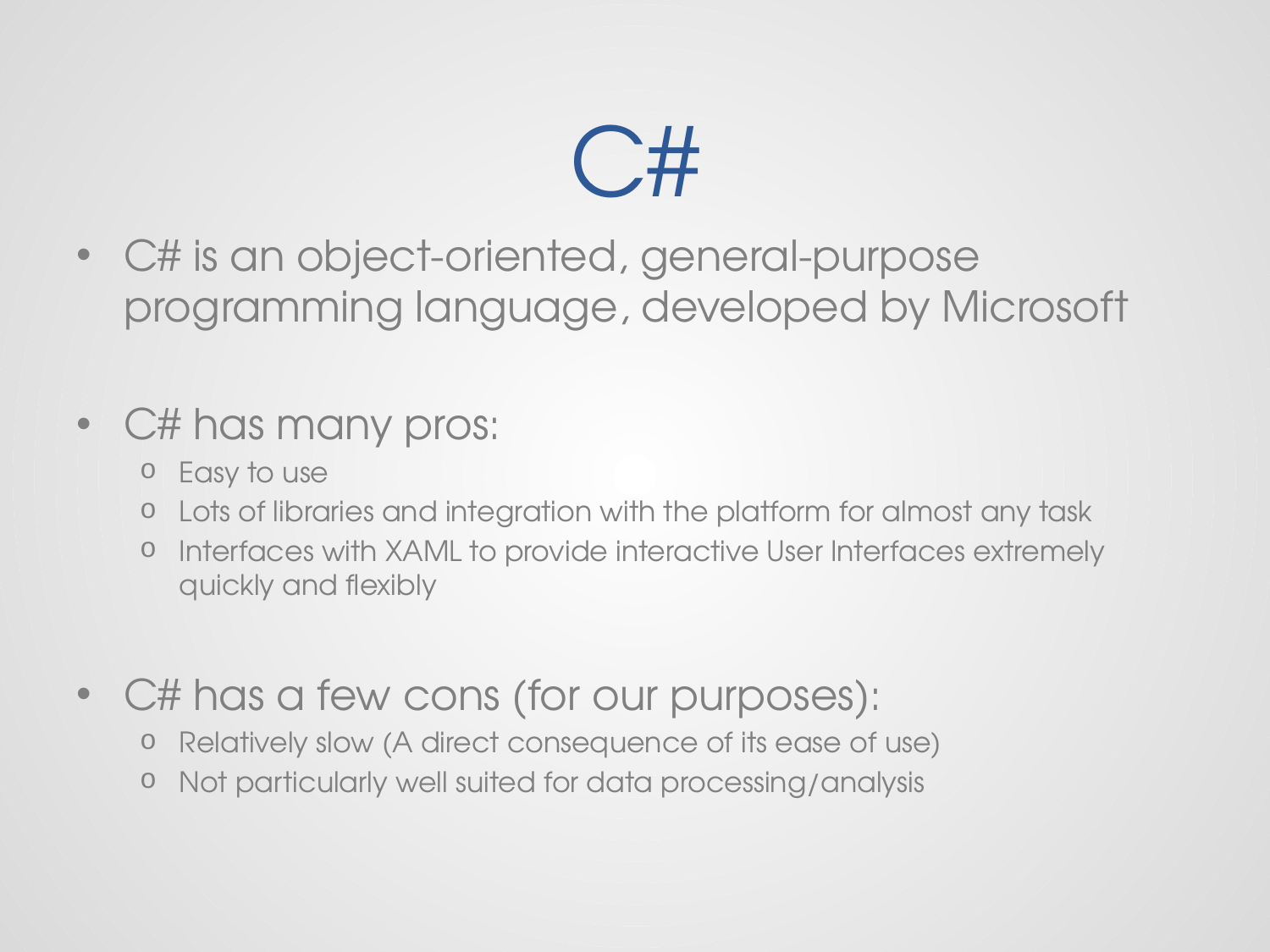

# C#
C# is an object-oriented, general-purpose programming language, developed by Microsoft

C# has many pros:
Easy to use
Lots of libraries and integration with the platform for almost any task
Interfaces with XAML to provide interactive User Interfaces extremely quickly and flexibly

C# has a few cons (for our purposes):
Relatively slow (A direct consequence of its ease of use)
Not particularly well suited for data processing/analysis